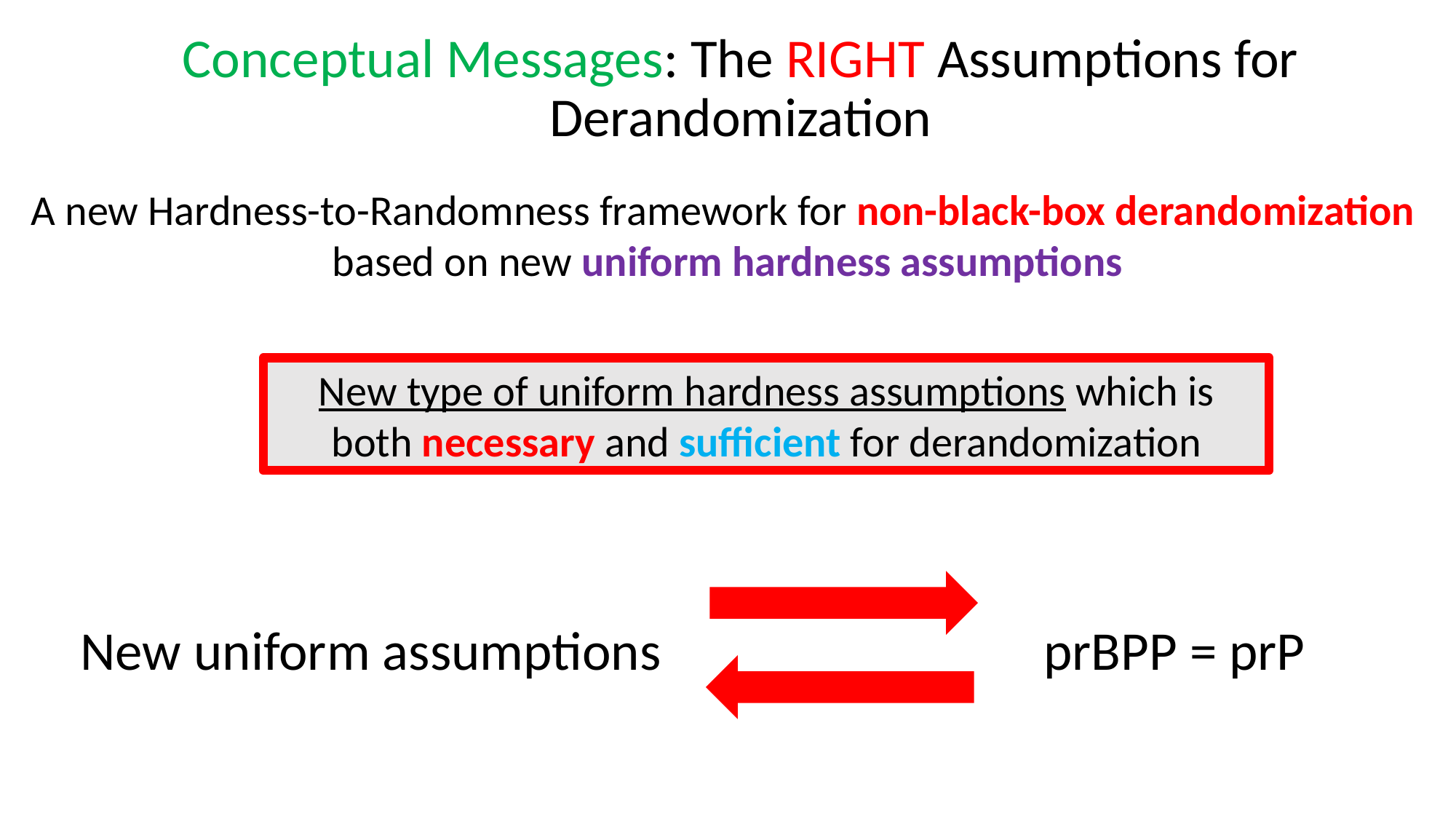

# Conceptual Messages: The RIGHT Assumptions for Derandomization
A new Hardness-to-Randomness framework for non-black-box derandomization
based on new uniform hardness assumptions
New type of uniform hardness assumptions which is both necessary and sufficient for derandomization

New uniform assumptions
prBPP = prP